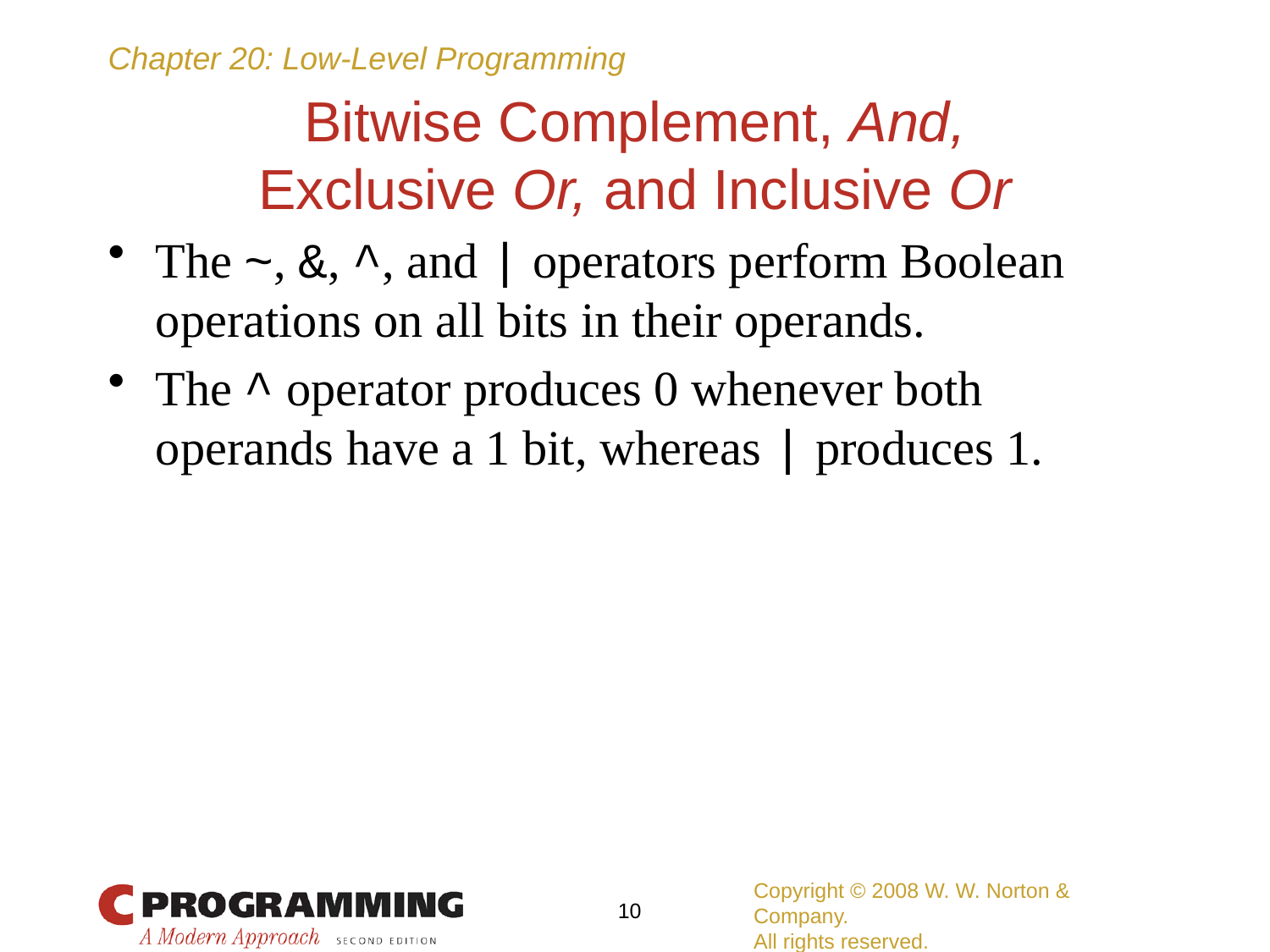

# Bitwise Complement, And, Exclusive Or, and Inclusive Or
The ~, &, ^, and | operators perform Boolean operations on all bits in their operands.
The ^ operator produces 0 whenever both operands have a 1 bit, whereas | produces 1.

Copyright © 2008 W. W. Norton & Company.
All rights reserved.
10